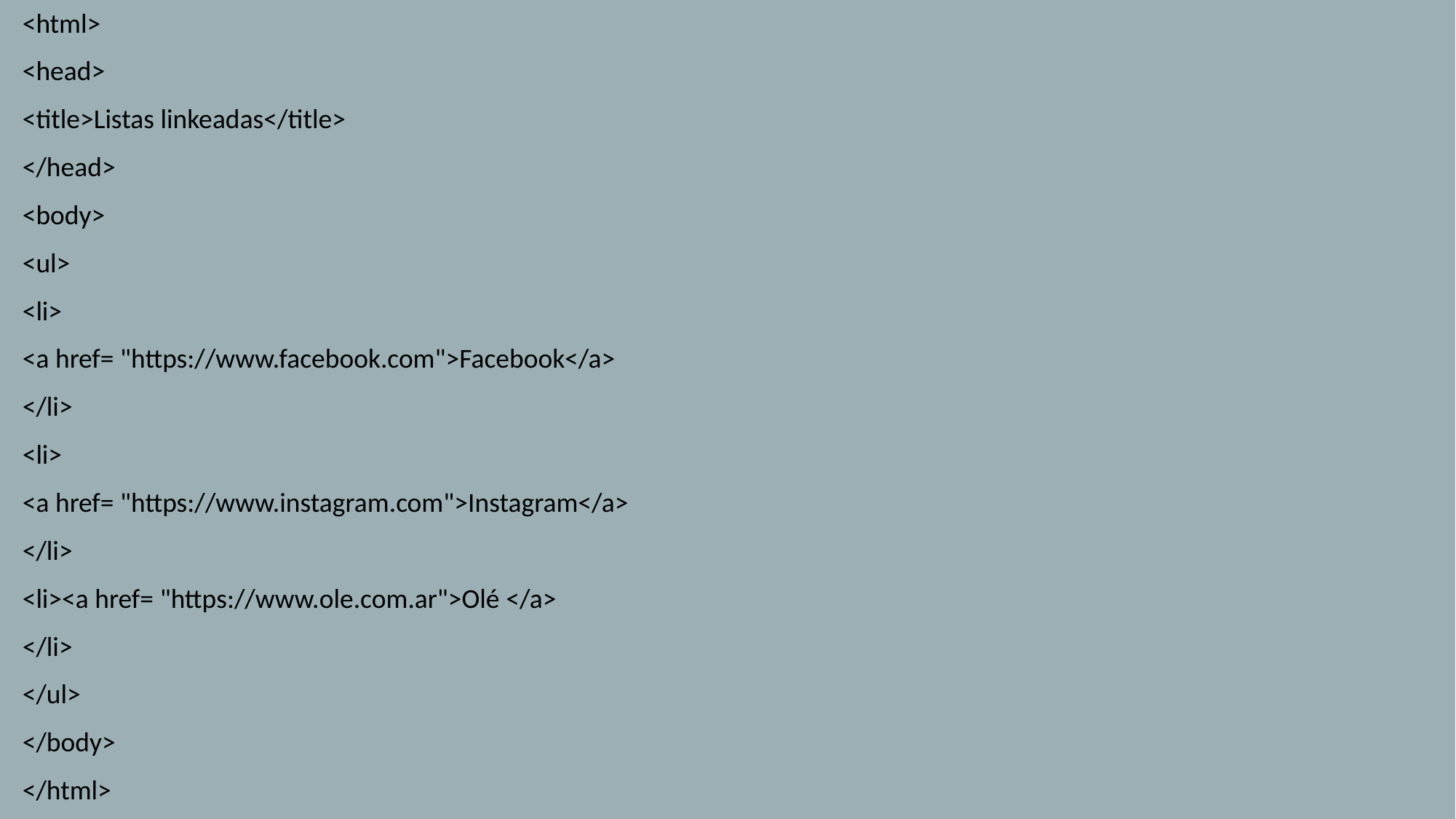

<html>
<head>
<title>Listas linkeadas</title>
</head>
<body>
<ul>
<li>
<a href= "https://www.facebook.com">Facebook</a>
</li>
<li>
<a href= "https://www.instagram.com">Instagram</a>
</li>
<li><a href= "https://www.ole.com.ar">Olé </a>
</li>
</ul>
</body>
</html>